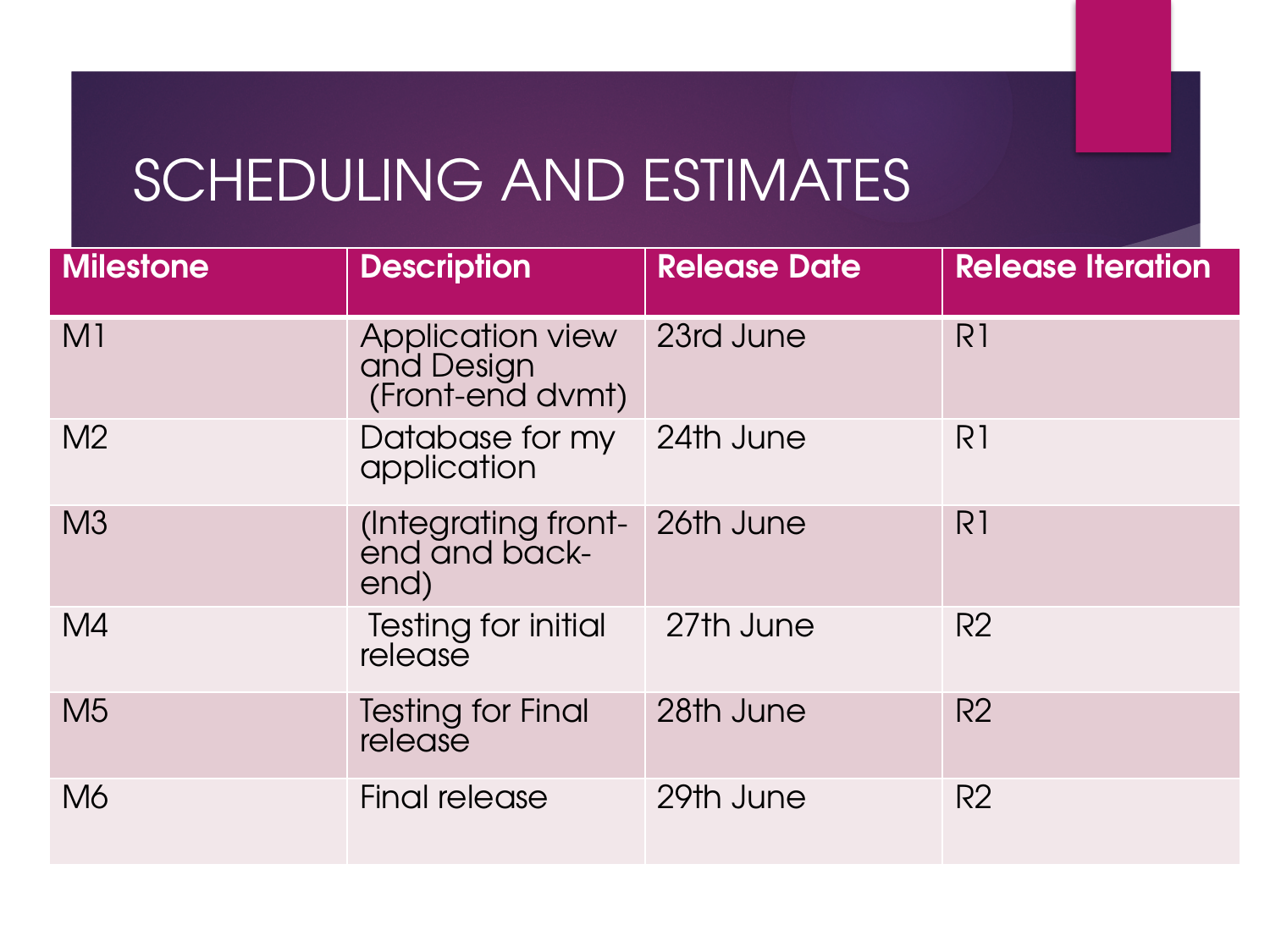

# SCHEDULING AND ESTIMATES
| Milestone | Description | Release Date | Release Iteration |
| --- | --- | --- | --- |
| M1 | Application view and Design (Front-end dvmt) | 23rd June | R1 |
| M2 | Database for my application | 24th June | R1 |
| M3 | (Integrating front-end and back-end) | 26th June | R1 |
| M4 | Testing for initial release | 27th June | R2 |
| M5 | Testing for Final release | 28th June | R2 |
| M6 | Final release | 29th June | R2 |